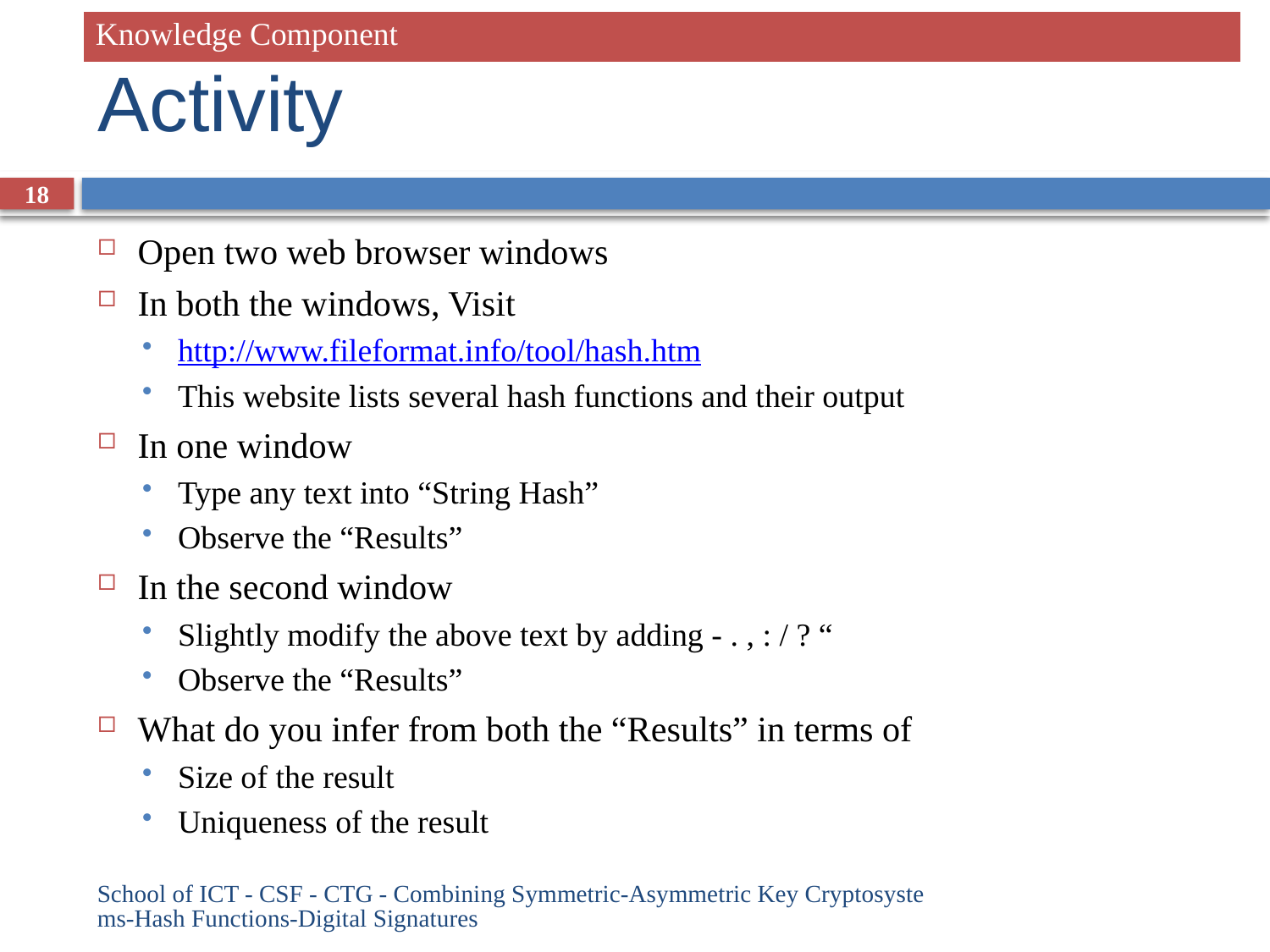

| Knowledge Component |
| --- |
# Activity
18
Open two web browser windows
In both the windows, Visit
http://www.fileformat.info/tool/hash.htm
This website lists several hash functions and their output
In one window
Type any text into “String Hash”
Observe the “Results”
In the second window
Slightly modify the above text by adding - . , : / ? “
Observe the “Results”
What do you infer from both the “Results” in terms of
Size of the result
Uniqueness of the result

School of ICT - CSF - CTG - Combining Symmetric-Asymmetric Key Cryptosystems-Hash Functions-Digital Signatures